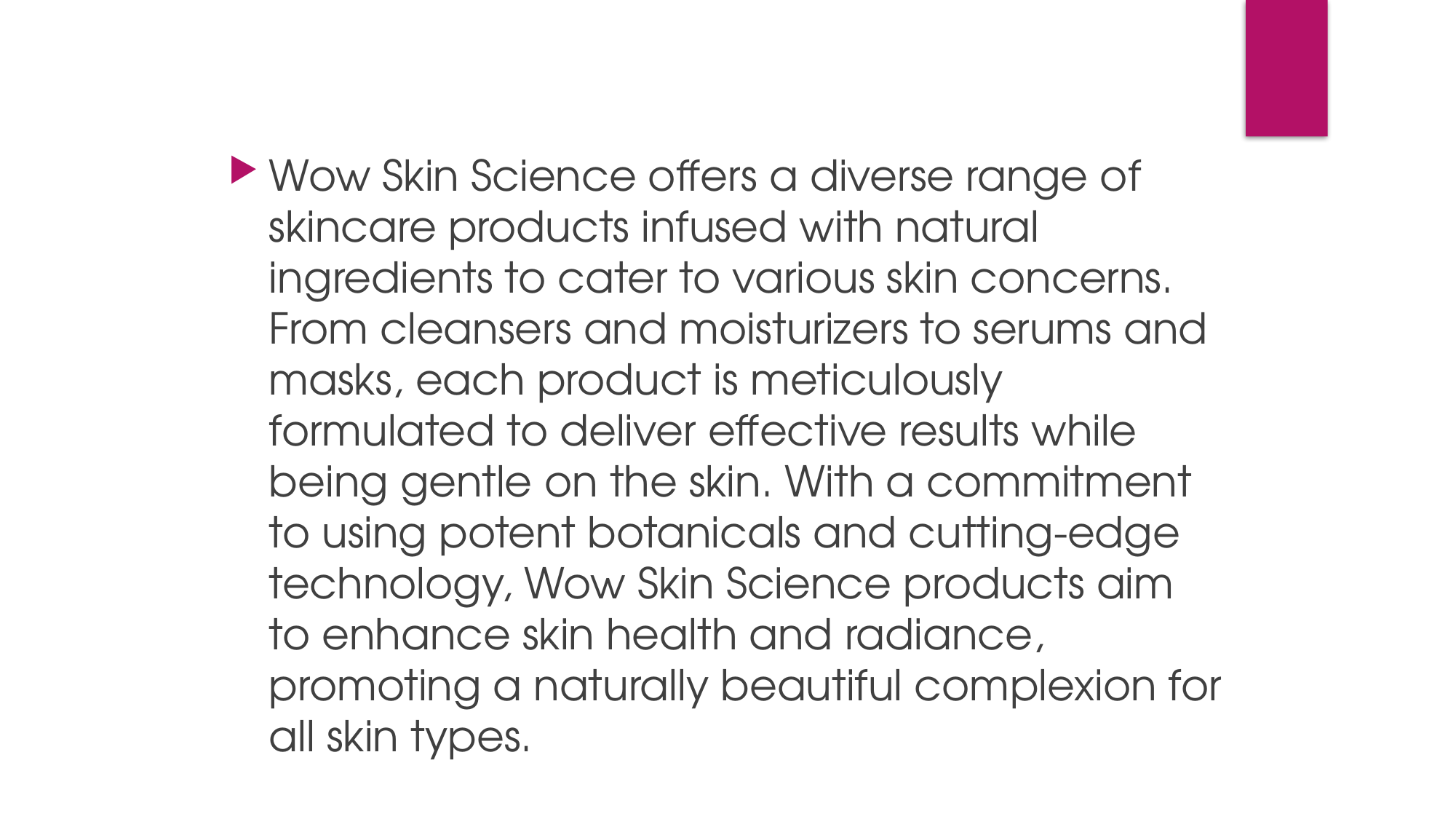

Wow Skin Science offers a diverse range of skincare products infused with natural ingredients to cater to various skin concerns. From cleansers and moisturizers to serums and masks, each product is meticulously formulated to deliver effective results while being gentle on the skin. With a commitment to using potent botanicals and cutting-edge technology, Wow Skin Science products aim to enhance skin health and radiance, promoting a naturally beautiful complexion for all skin types.